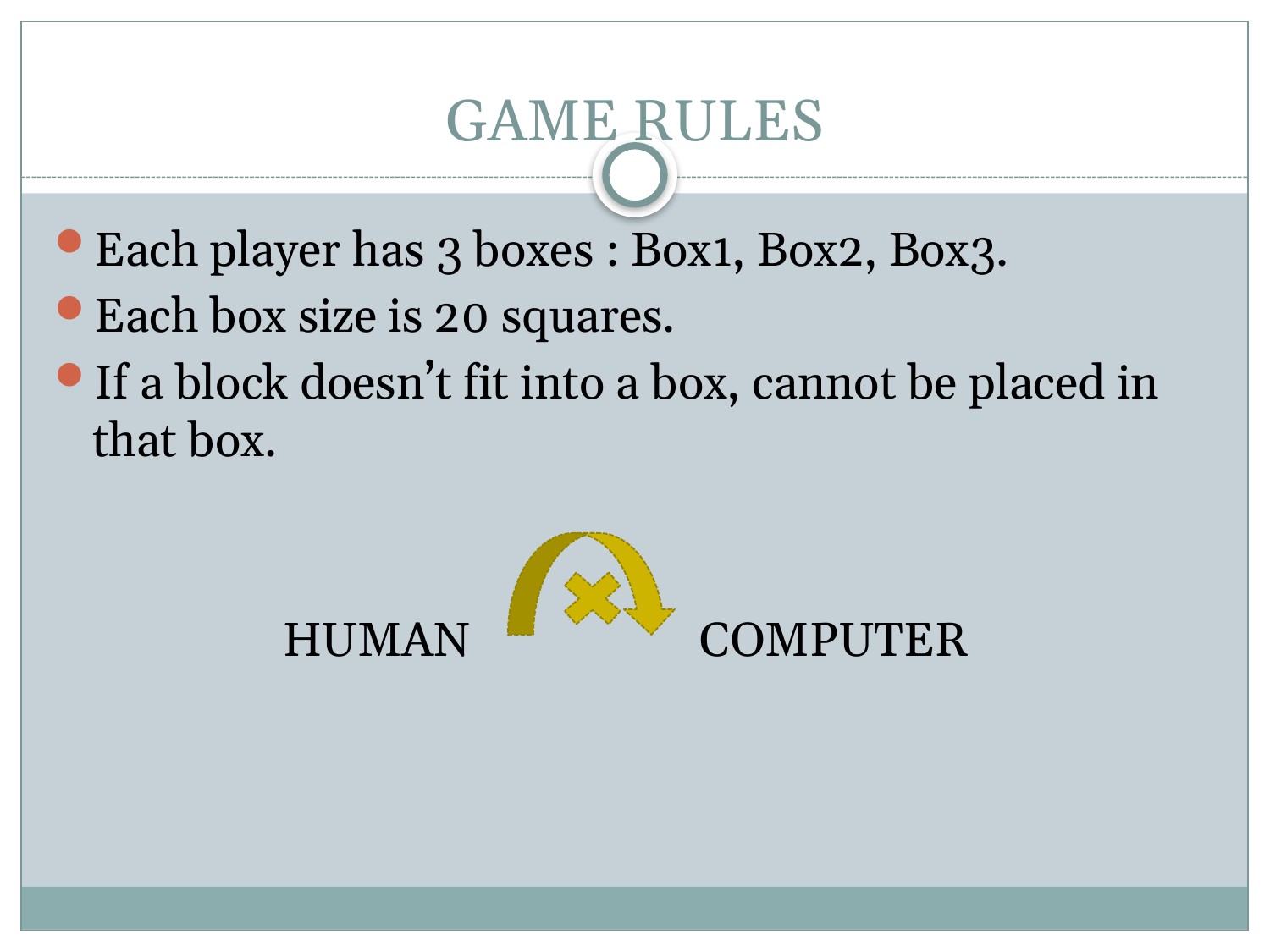

# GAME RULES
Each player has 3 boxes : Box1, Box2, Box3.
Each box size is 20 squares.
If a block doesn’t fit into a box, cannot be placed in that box.

                    HUMAN                    COMPUTER